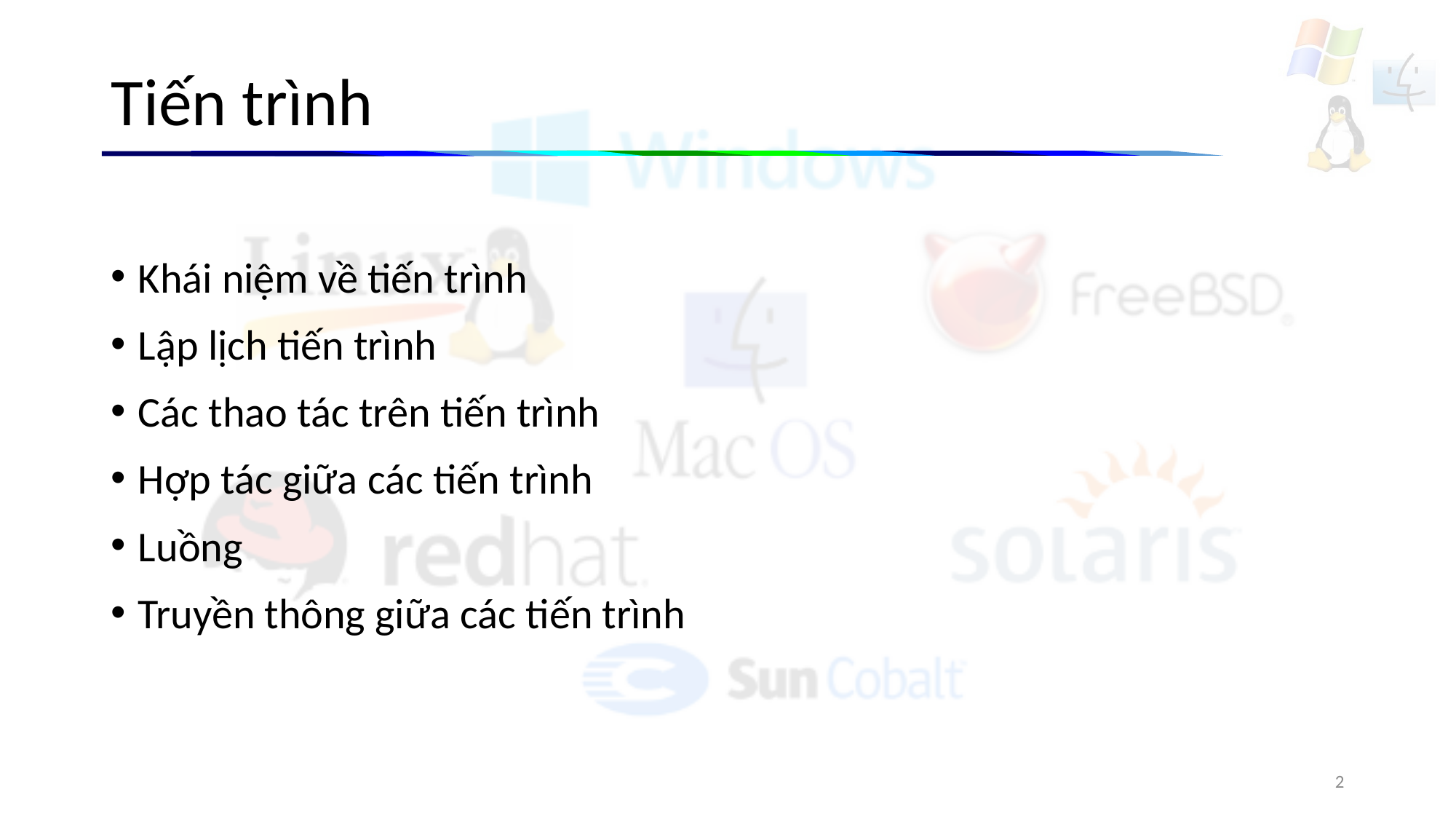

# Tiến trình
Khái niệm về tiến trình
Lập lịch tiến trình
Các thao tác trên tiến trình
Hợp tác giữa các tiến trình
Luồng
Truyền thông giữa các tiến trình
2